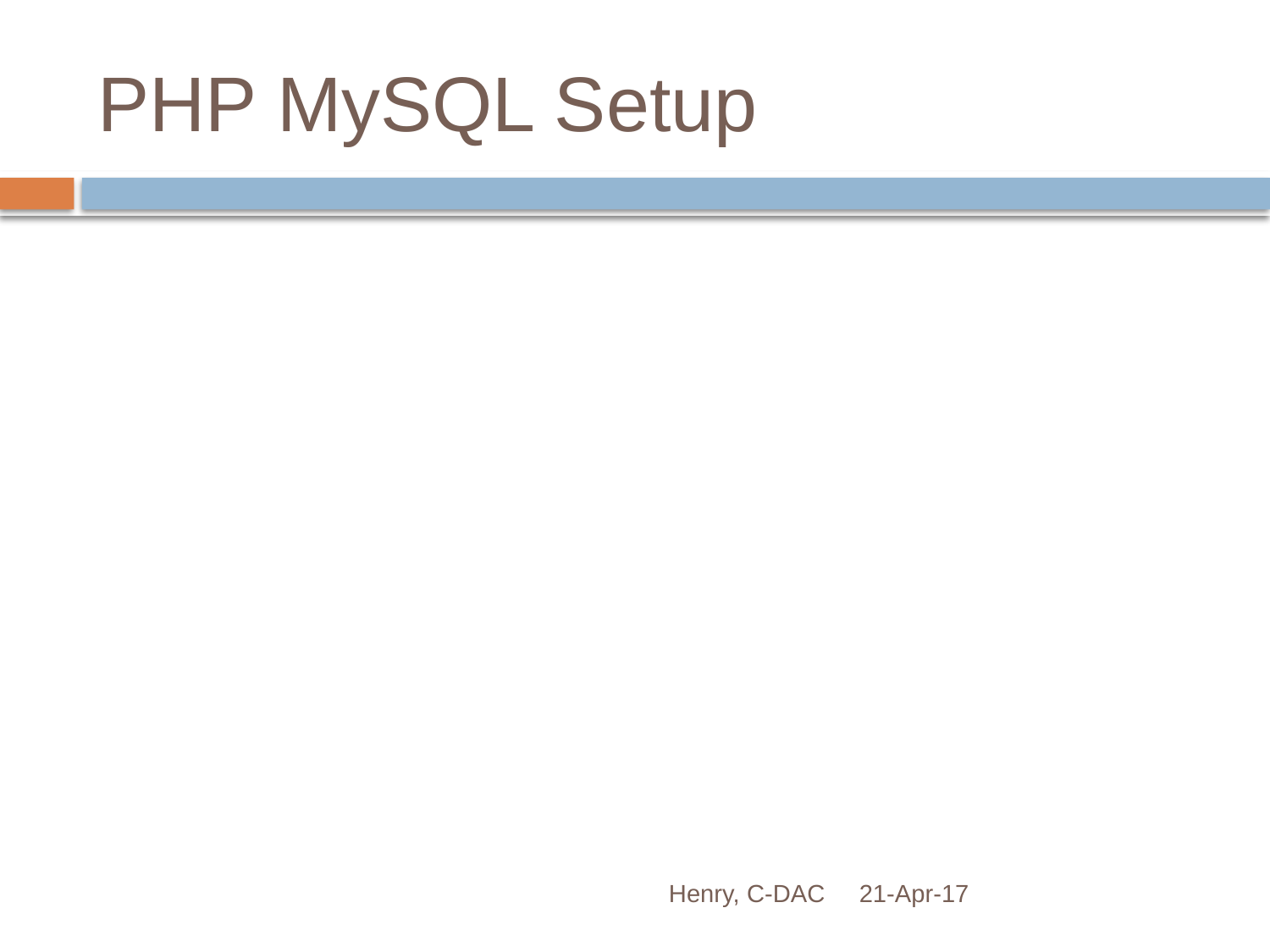

# PHP MySQL Setup

Henry, C-DAC
21-Apr-17